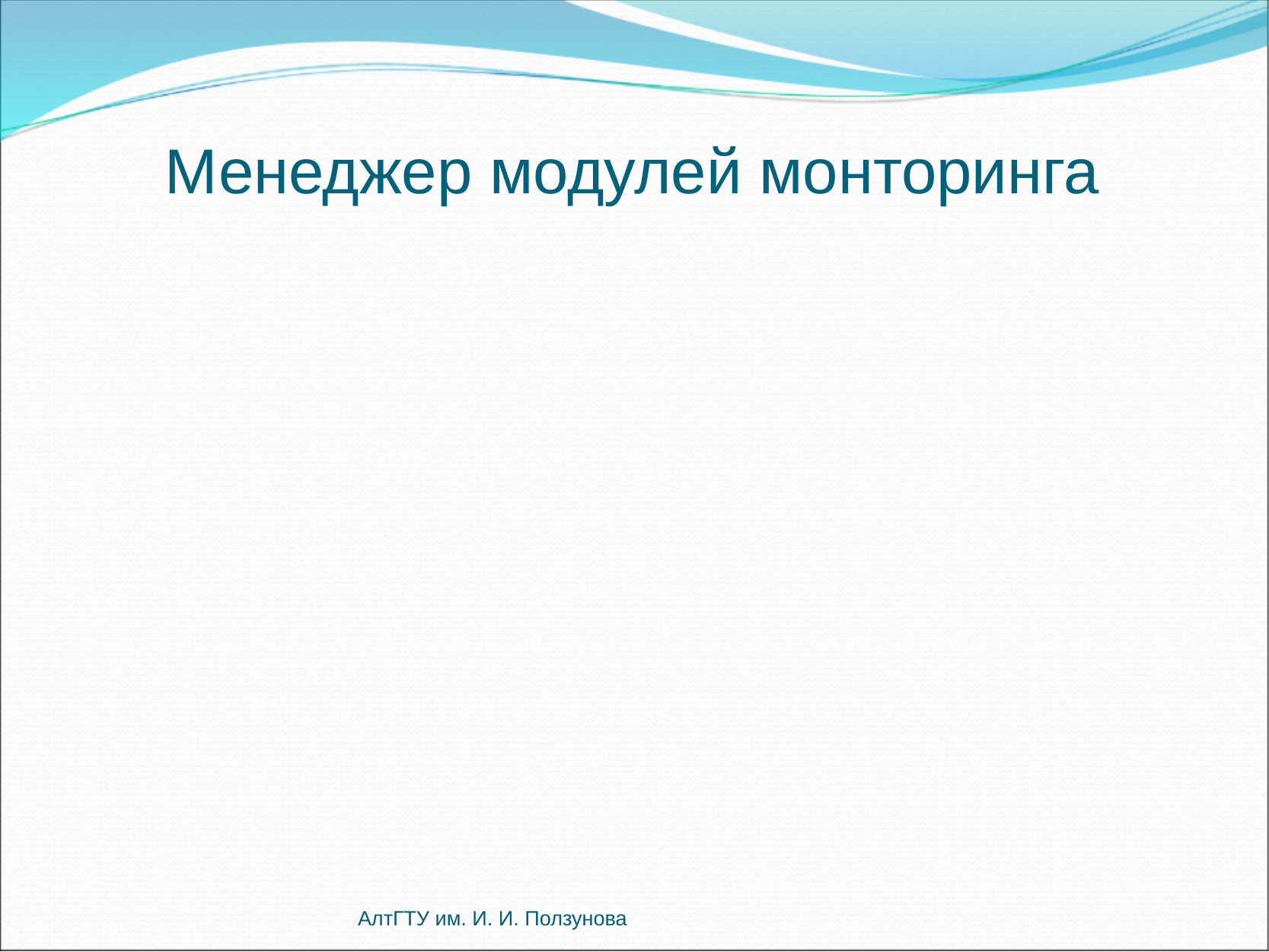

Менеджер модулей монторинга
АлтГТУ им. И. И. Ползунова